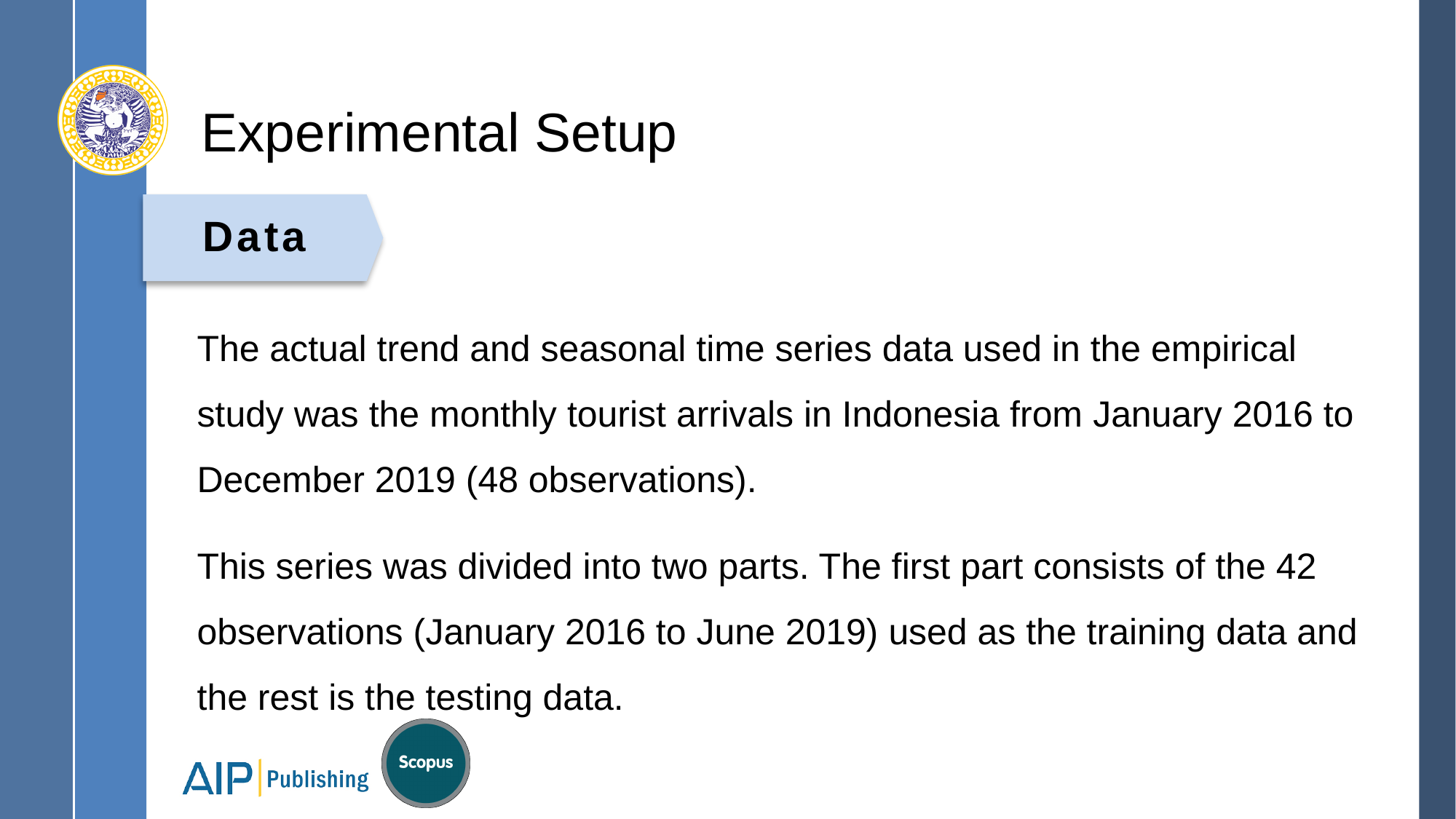

# Experimental Setup
Data
The actual trend and seasonal time series data used in the empirical study was the monthly tourist arrivals in Indonesia from January 2016 to December 2019 (48 observations).
This series was divided into two parts. The first part consists of the 42 observations (January 2016 to June 2019) used as the training data and the rest is the testing data.